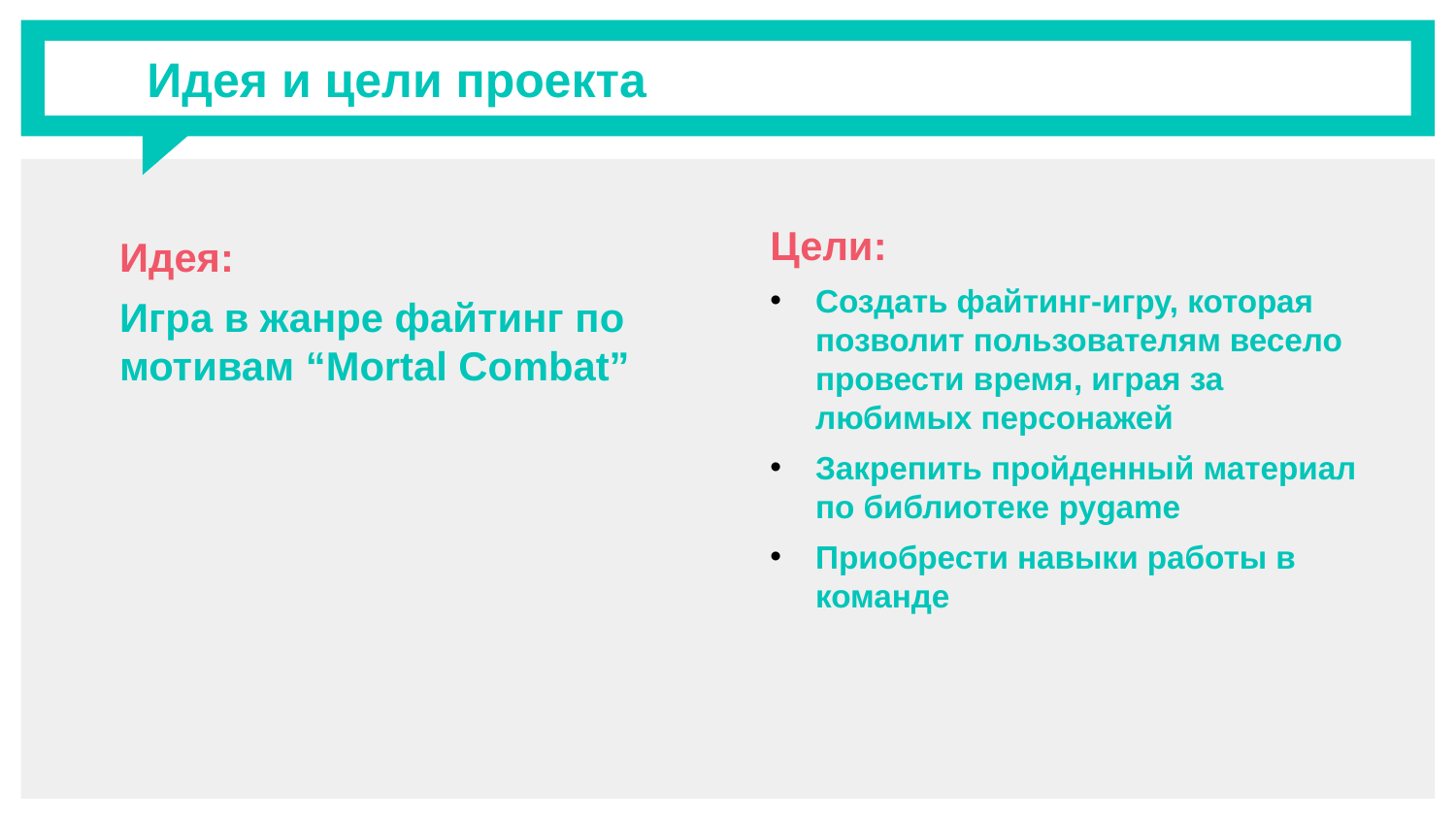

# Идея и цели проекта
Цели:
Создать файтинг-игру, которая позволит пользователям весело провести время, играя за любимых персонажей
Закрепить пройденный материал по библиотеке pygame
Приобрести навыки работы в команде

Идея:
Игра в жанре файтинг по мотивам “Mortal Combat”